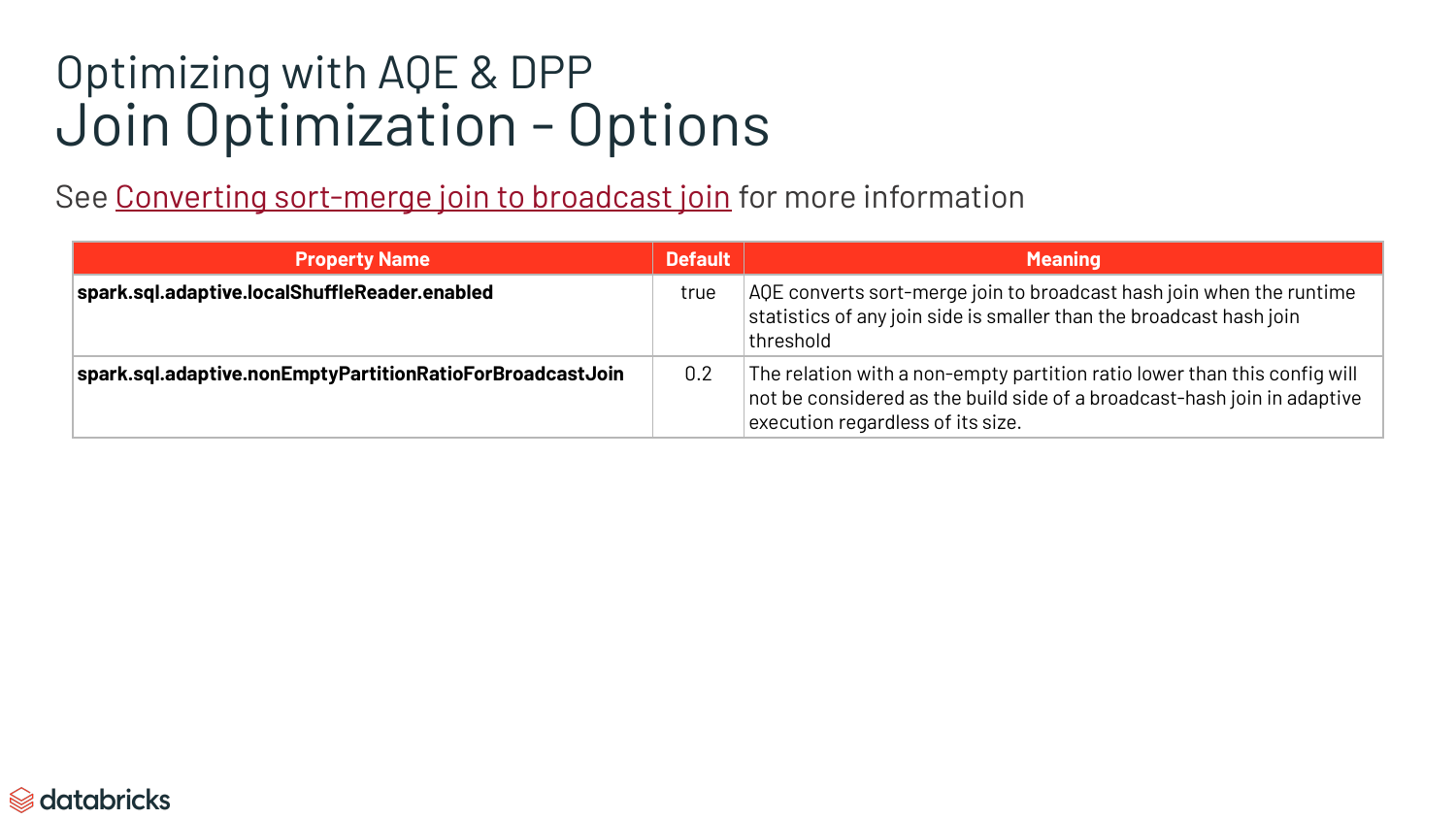

# Optimizing with AQE & DPP

Join Optimization - Options
See Converting sort-merge join to broadcast join for more information
| Property Name | Default | Meaning |
| --- | --- | --- |
| spark.sql.adaptive.localShuffleReader.enabled | true | AQE converts sort-merge join to broadcast hash join when the runtime statistics of any join side is smaller than the broadcast hash join threshold |
| spark.sql.adaptive.nonEmptyPartitionRatioForBroadcastJoin | 0.2 | The relation with a non-empty partition ratio lower than this config will not be considered as the build side of a broadcast-hash join in adaptive execution regardless of its size. |